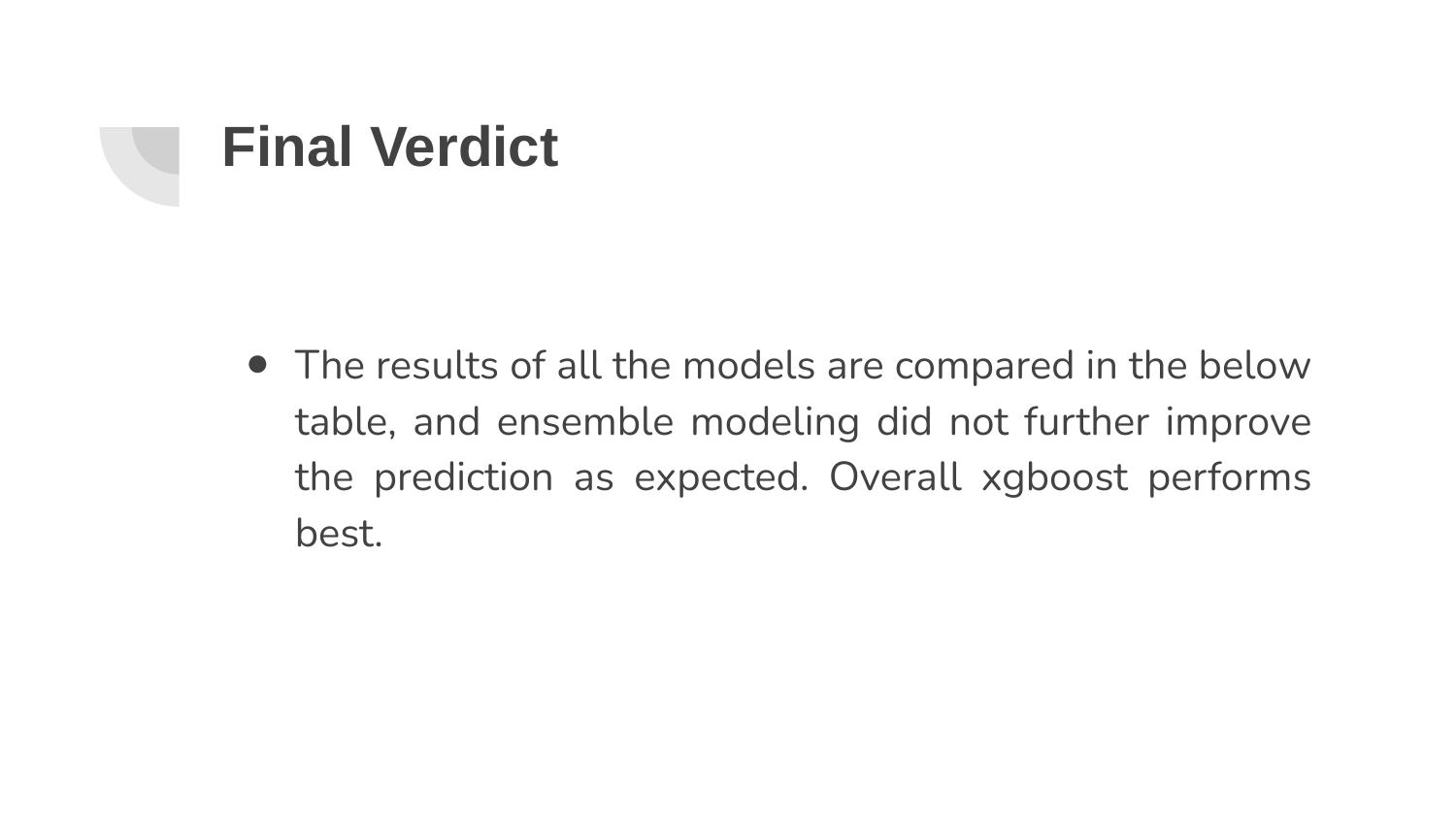

# Final Verdict
The results of all the models are compared in the below table, and ensemble modeling did not further improve the prediction as expected. Overall xgboost performs best.